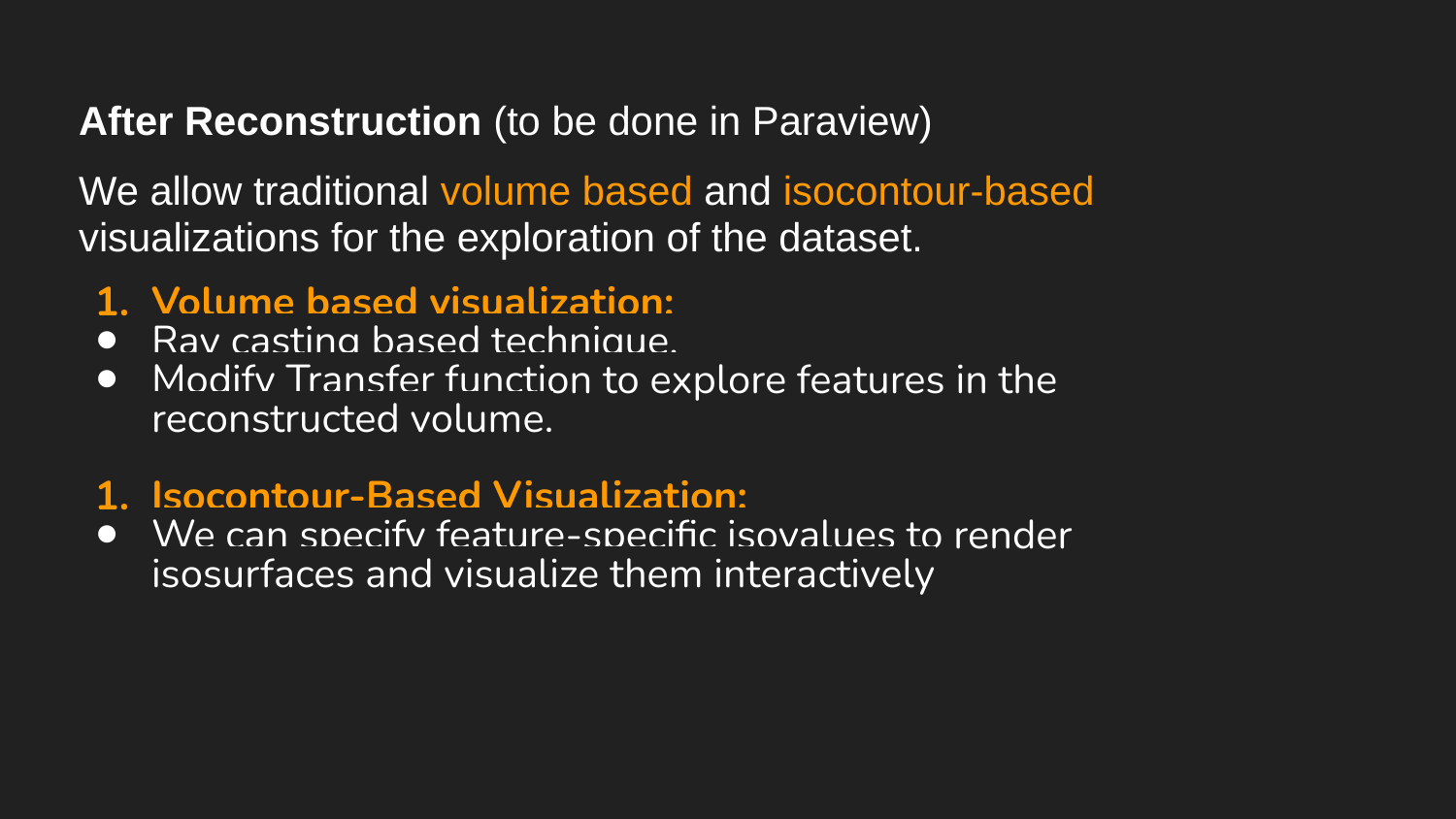

After Reconstruction (to be done in Paraview)
We allow traditional volume based and isocontour-based visualizations for the exploration of the dataset.
Volume based visualization:
Ray casting based technique.
Modify Transfer function to explore features in the reconstructed volume.

Isocontour-Based Visualization:
We can specify feature-specific isovalues to render isosurfaces and visualize them interactively